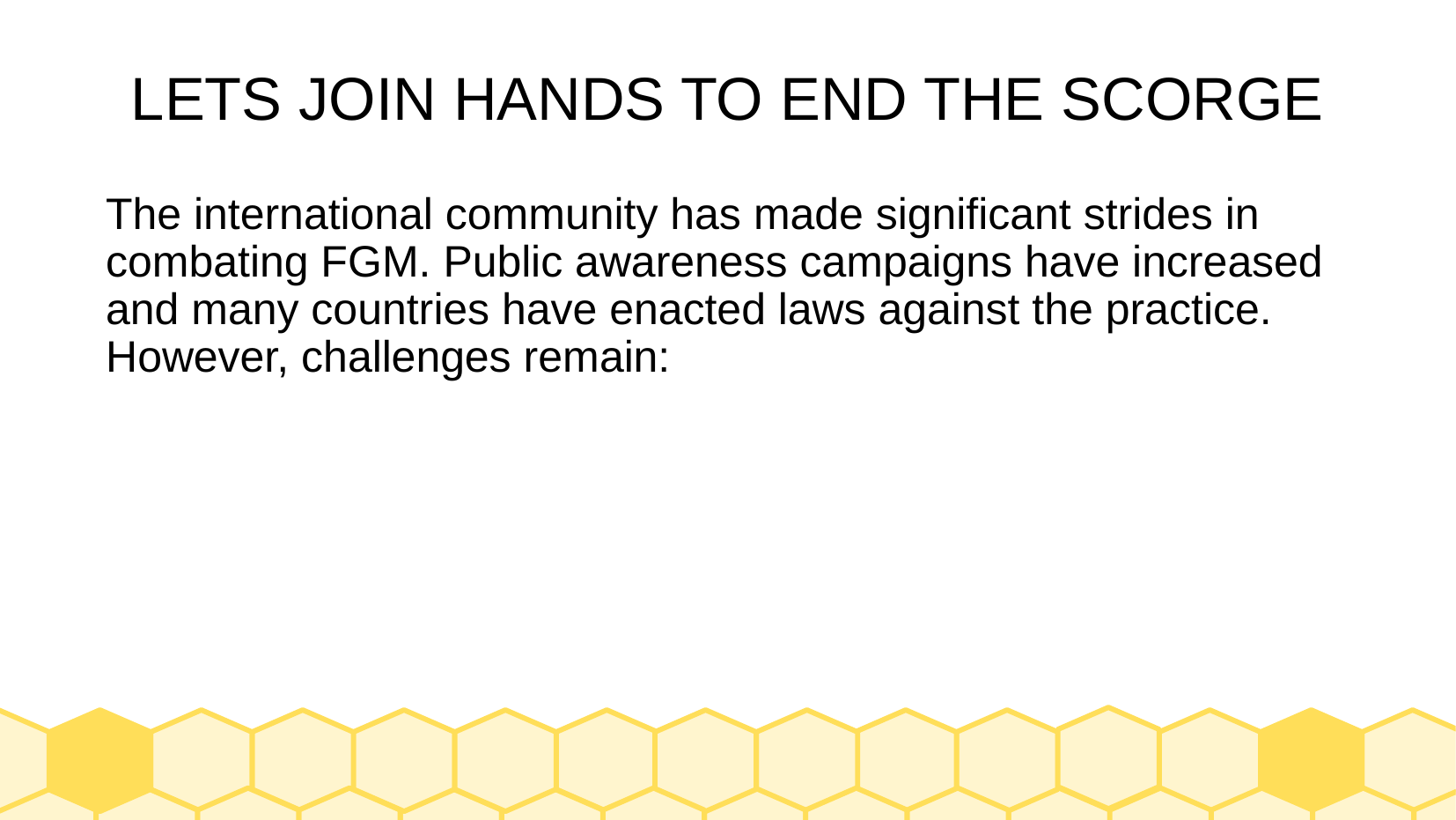

# LETS JOIN HANDS TO END THE SCORGE
The international community has made significant strides in combating FGM. Public awareness campaigns have increased and many countries have enacted laws against the practice. However, challenges remain: